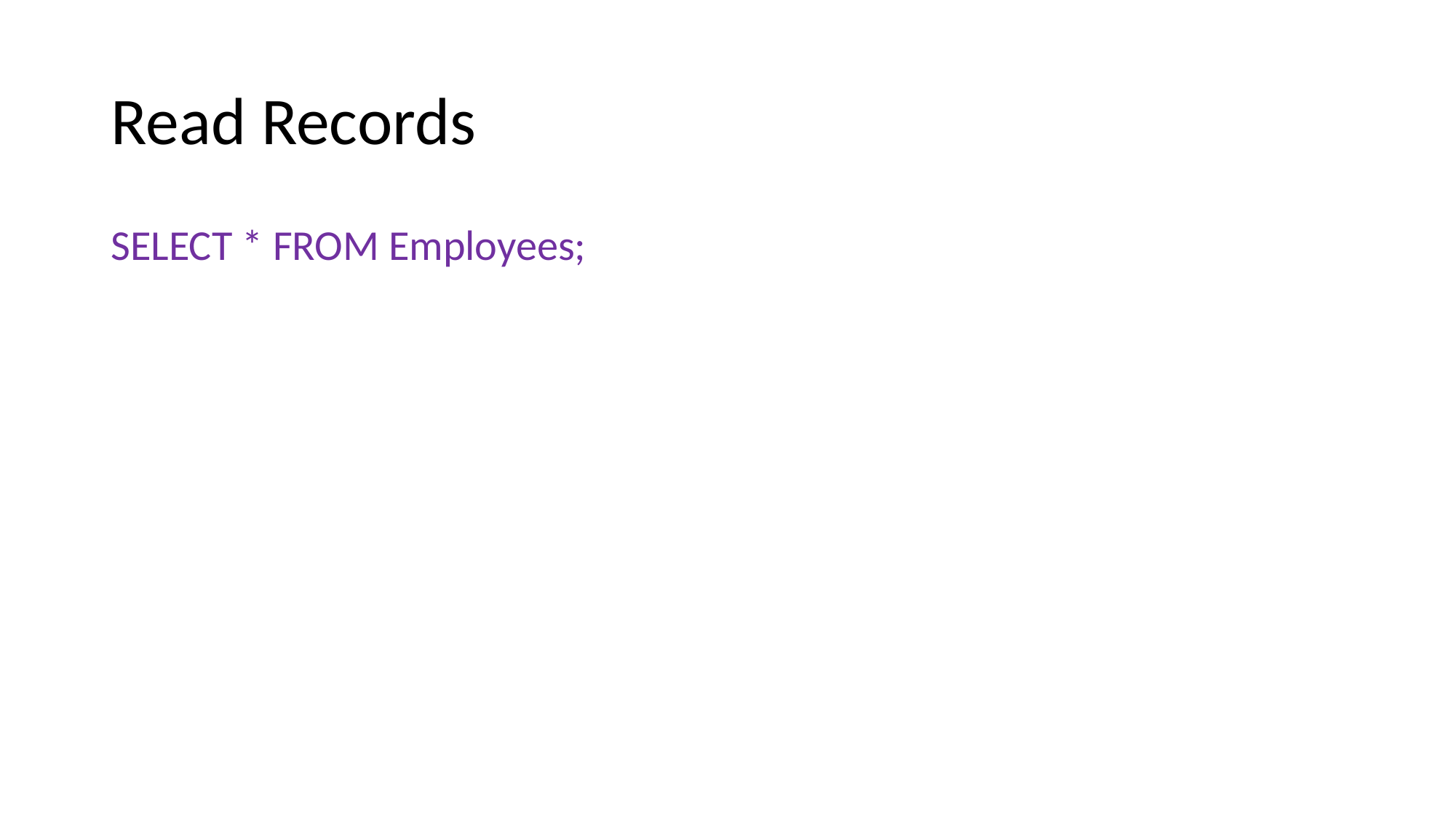

# Read Records
SELECT * FROM Employees;